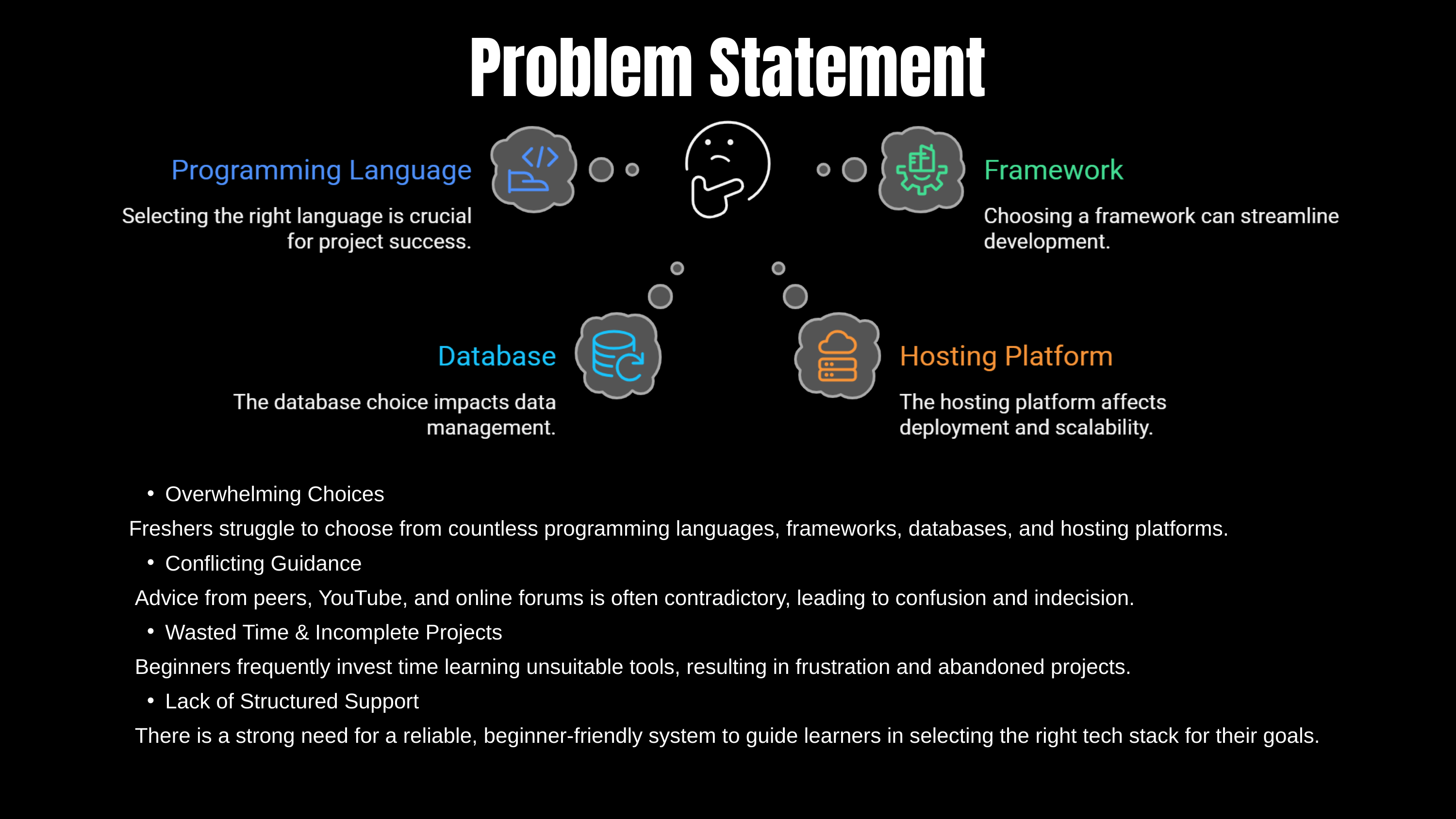

Problem Statement

Overwhelming Choices
Freshers struggle to choose from countless programming languages, frameworks, databases, and hosting platforms.
Conflicting Guidance
 Advice from peers, YouTube, and online forums is often contradictory, leading to confusion and indecision.
Wasted Time & Incomplete Projects
 Beginners frequently invest time learning unsuitable tools, resulting in frustration and abandoned projects.
Lack of Structured Support
 There is a strong need for a reliable, beginner-friendly system to guide learners in selecting the right tech stack for their goals.